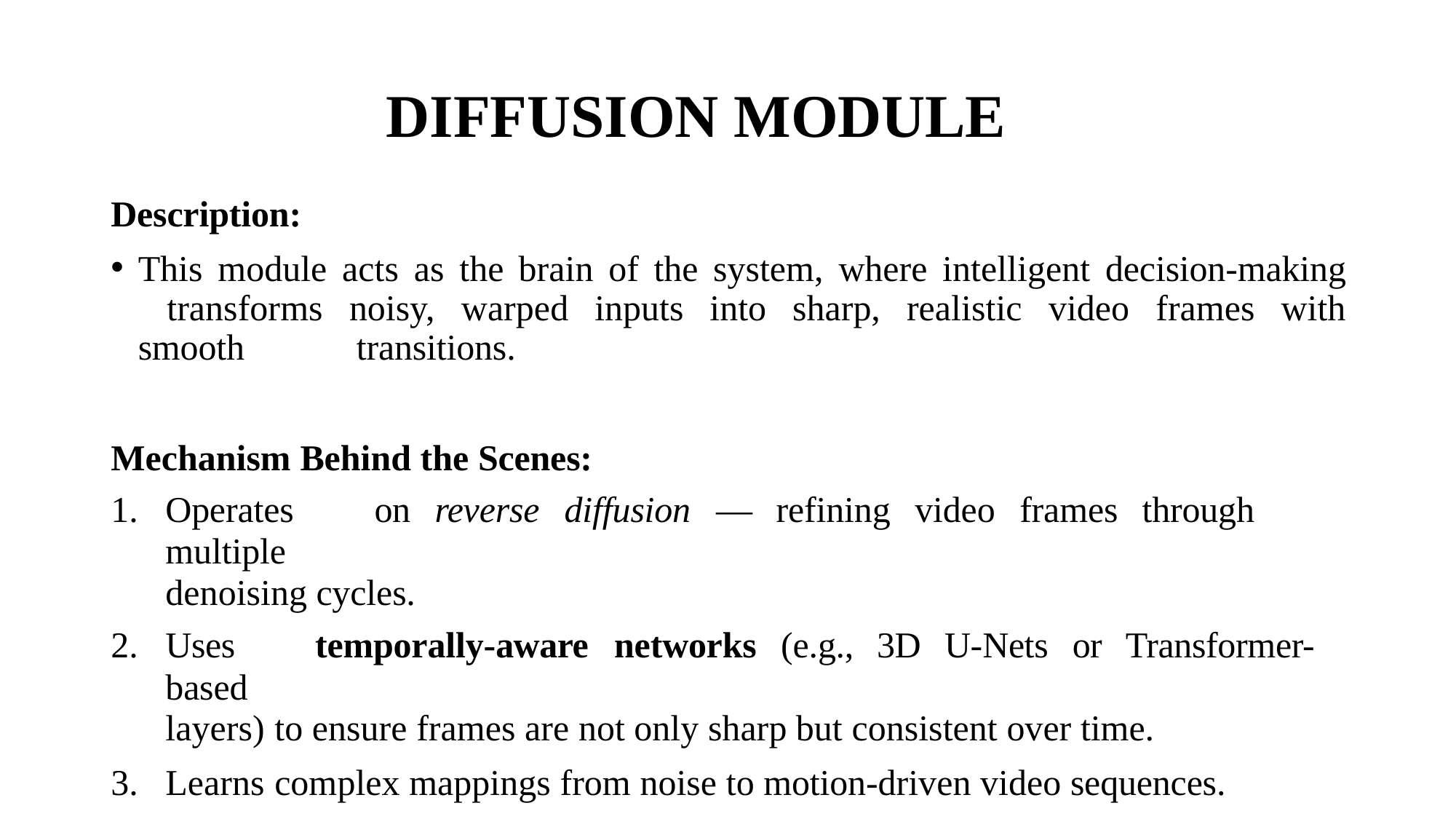

# DIFFUSION MODULE
Description:
This module acts as the brain of the system, where intelligent decision-making 	transforms noisy, warped inputs into sharp, realistic video frames with smooth 	transitions.

Mechanism Behind the Scenes:
Operates	on	reverse	diffusion	—	refining	video	frames	through	multiple
denoising cycles.
Uses	temporally-aware	networks	(e.g.,	3D	U-Nets	or	Transformer-based
layers) to ensure frames are not only sharp but consistent over time.
Learns complex mappings from noise to motion-driven video sequences.